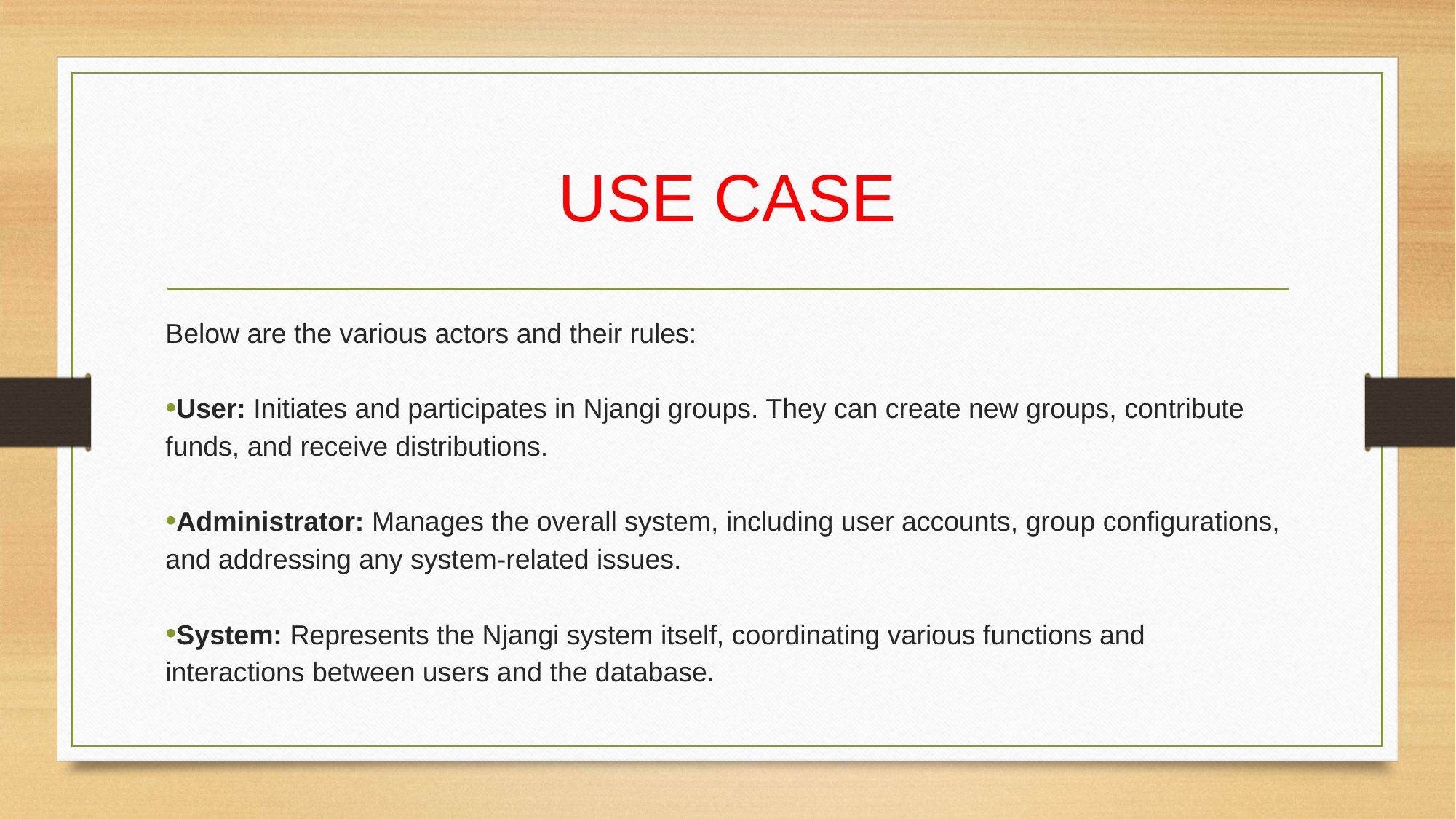

# USE CASE
Below are the various actors and their rules:

User: Initiates and participates in Njangi groups. They can create new groups, contribute funds, and receive distributions.

Administrator: Manages the overall system, including user accounts, group configurations, and addressing any system-related issues.

System: Represents the Njangi system itself, coordinating various functions and interactions between users and the database.